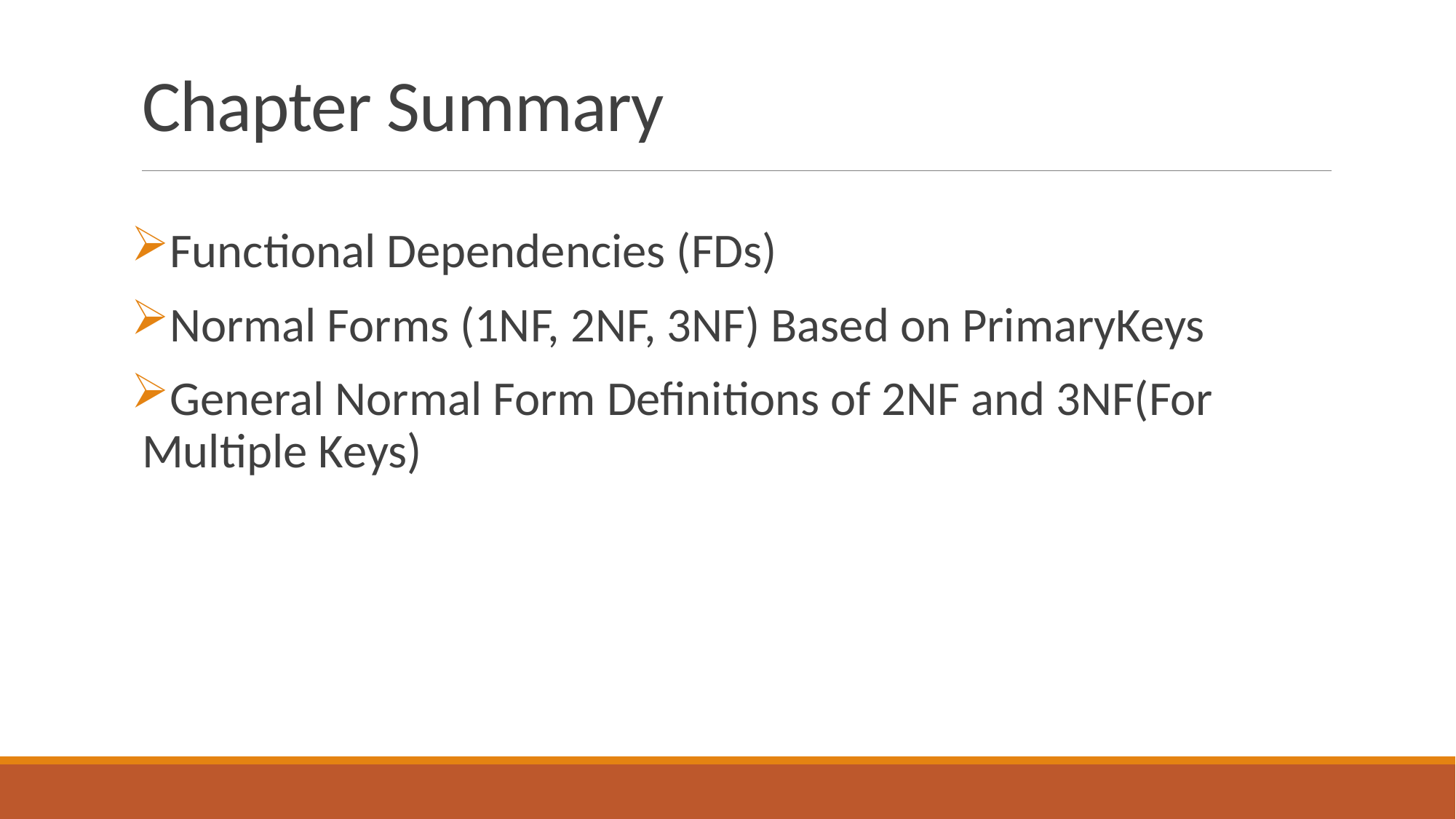

# Chapter Summary
Functional Dependencies (FDs)
Normal Forms (1NF, 2NF, 3NF) Based on PrimaryKeys
General Normal Form Definitions of 2NF and 3NF(For Multiple Keys)